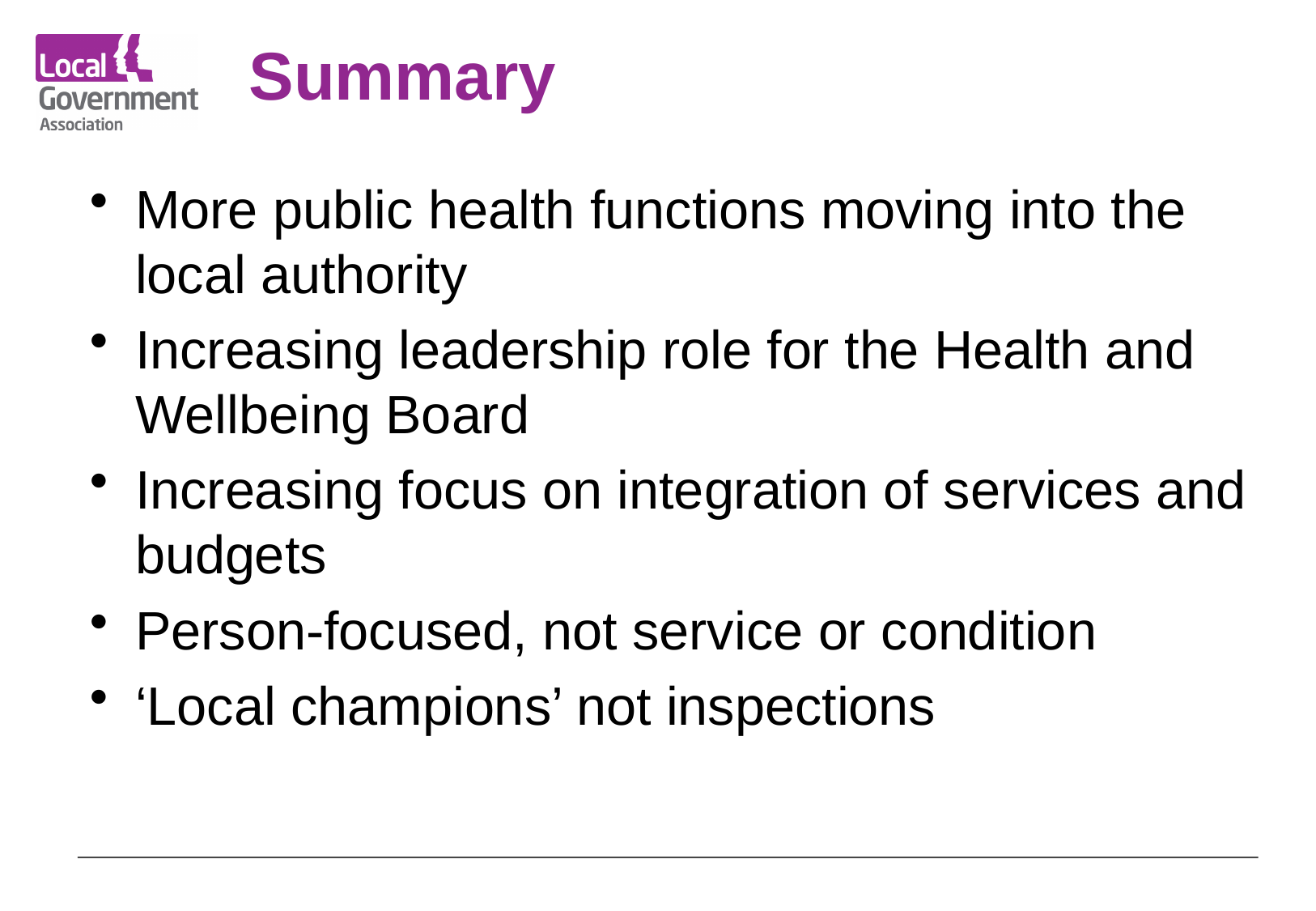

# Summary
More public health functions moving into the local authority
Increasing leadership role for the Health and Wellbeing Board
Increasing focus on integration of services and budgets
Person-focused, not service or condition
‘Local champions’ not inspections